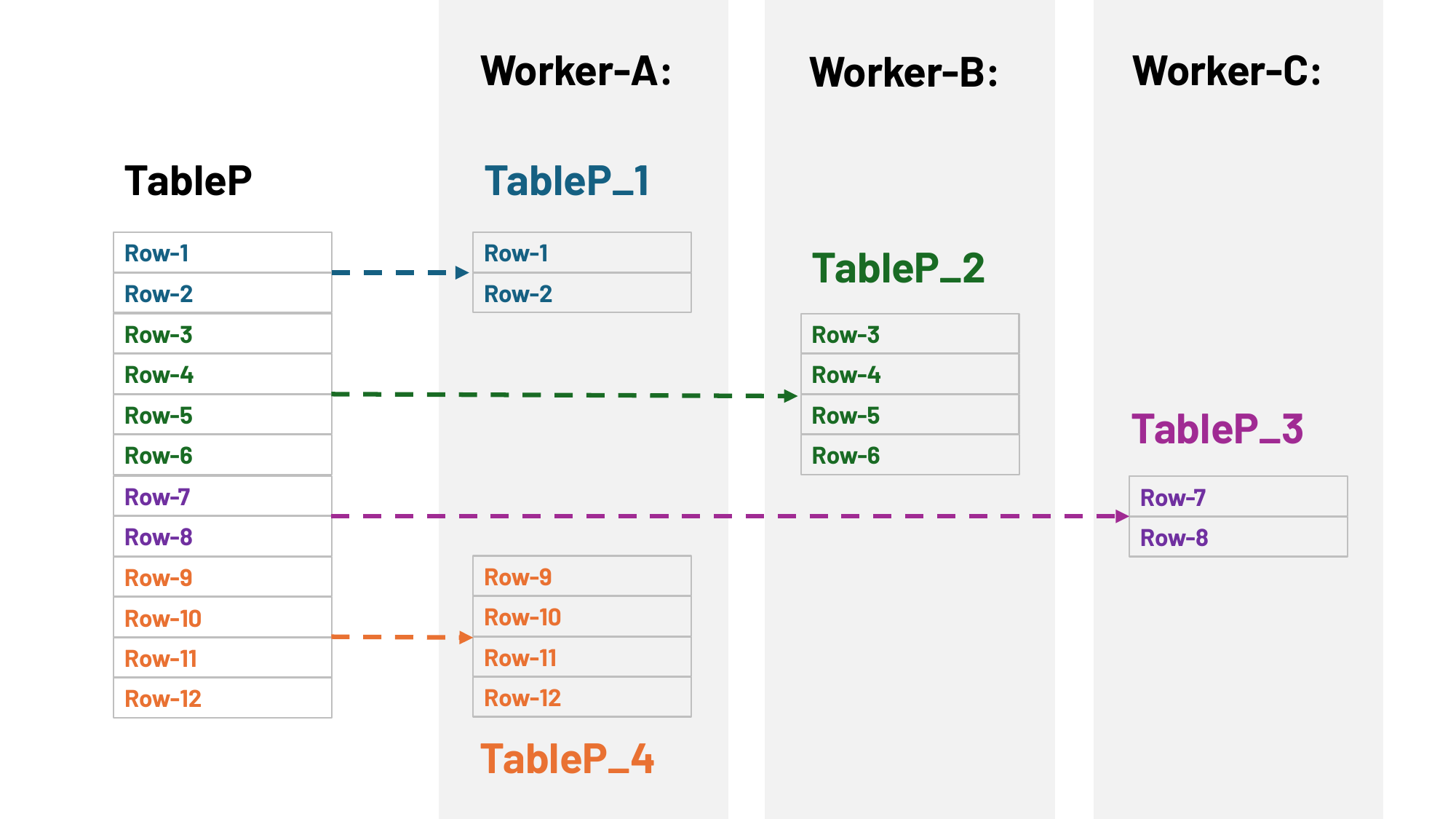

Worker-A:
Worker-C:
Worker-B:
TableP
TableP_1
Row-1
Row-2
Row-1
Row-2
Row-3
Row-4
Row-5
Row-6
Row-7
Row-8
TableP_2
Row-3
Row-4
Row-5
Row-6
TableP_3
Row-7
Row-8
Row-9
Row-10
Row-11
Row-12
Row-9
Row-10
Row-11
Row-12
TableP_4